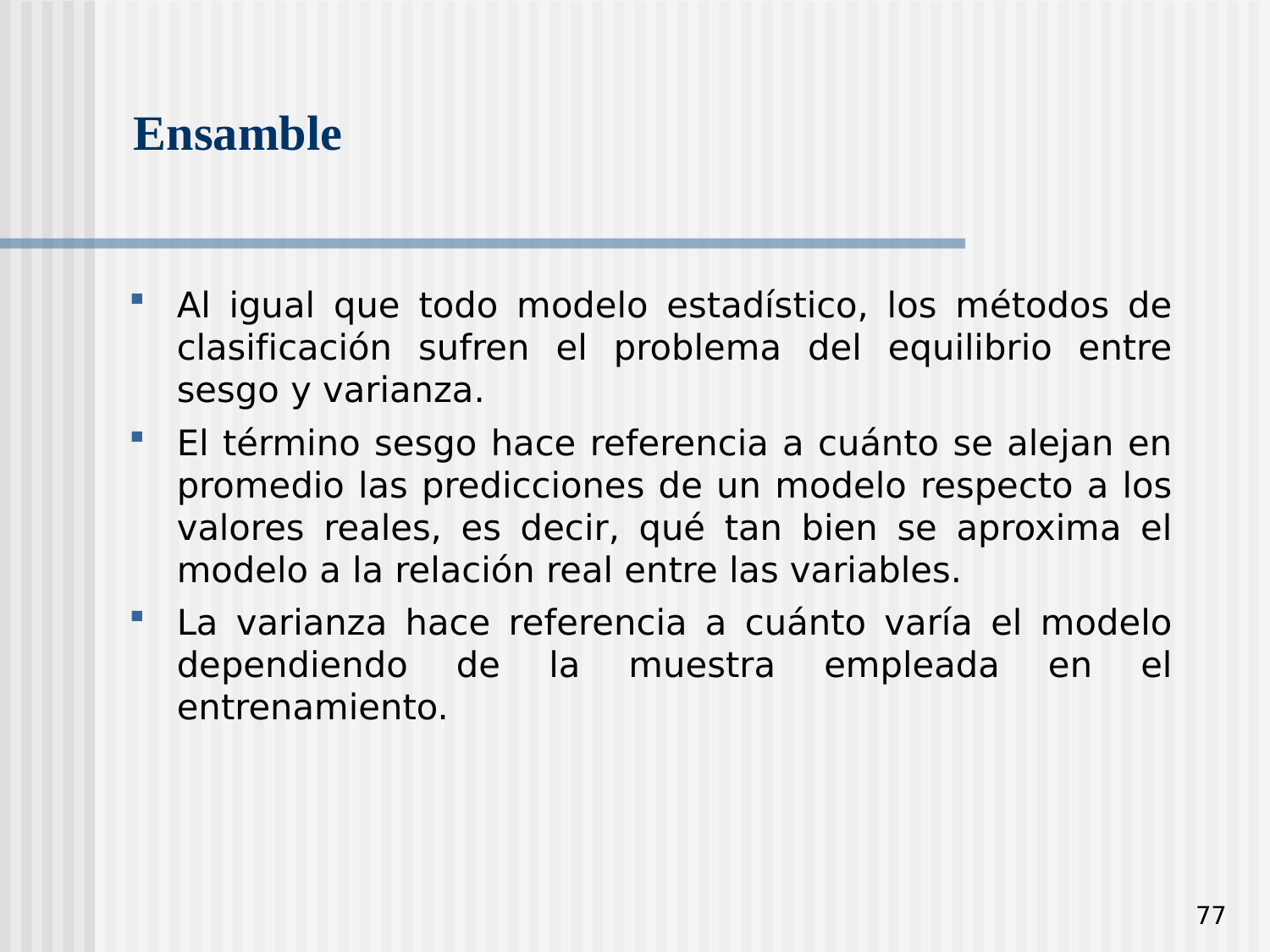

# Ensamble
Al igual que todo modelo estadístico, los métodos de clasificación sufren el problema del equilibrio entre sesgo y varianza.
El término sesgo hace referencia a cuánto se alejan en promedio las predicciones de un modelo respecto a los valores reales, es decir, qué tan bien se aproxima el modelo a la relación real entre las variables.
La varianza hace referencia a cuánto varía el modelo dependiendo de la muestra empleada en el entrenamiento.
77